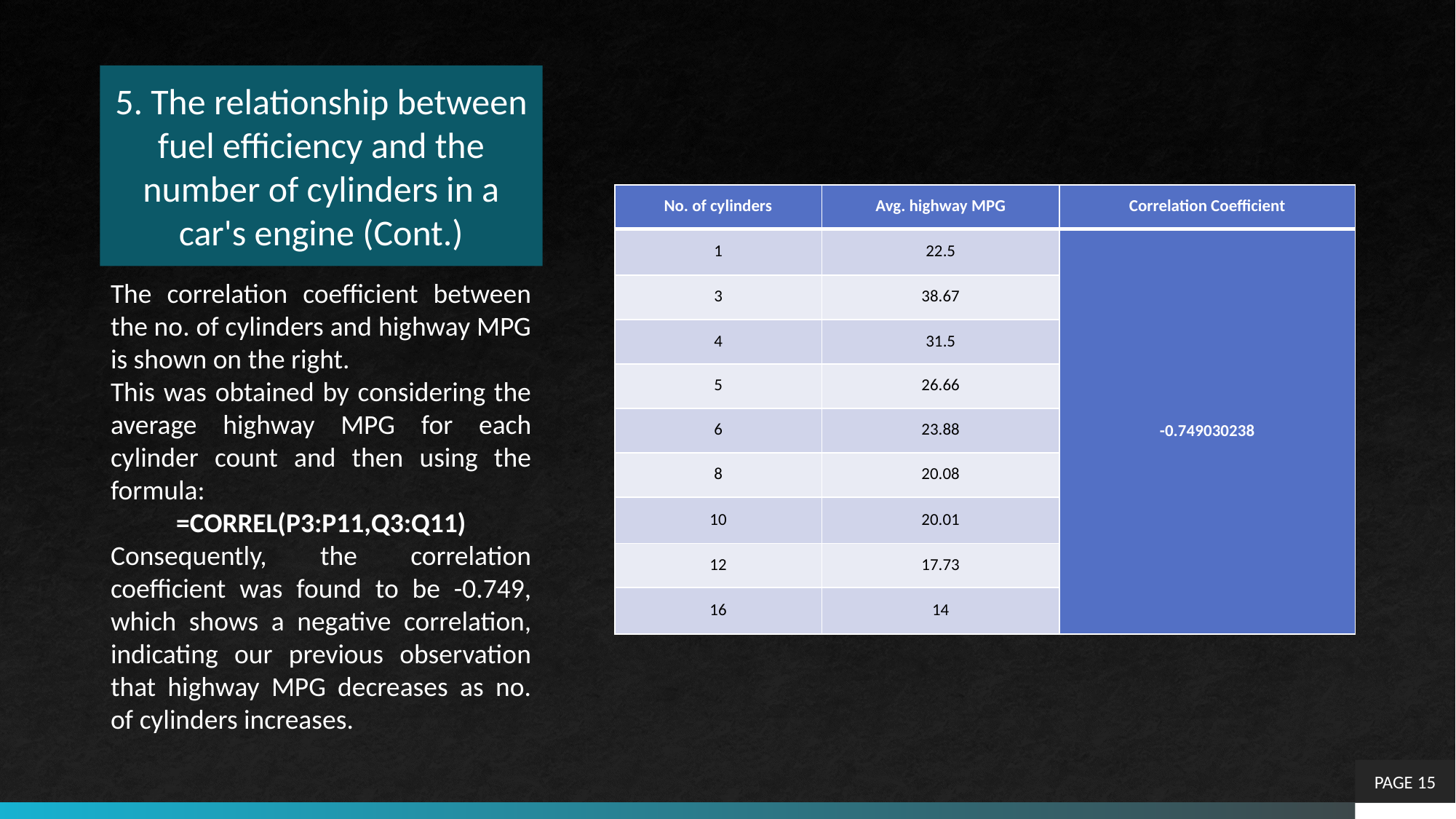

# 5. The relationship between fuel efficiency and the number of cylinders in a car's engine (Cont.)
| No. of cylinders | Avg. highway MPG | Correlation Coefficient |
| --- | --- | --- |
| 1 | 22.5 | -0.749030238 |
| 3 | 38.67 |  |
| 4 | 31.5 |  |
| 5 | 26.66 |  |
| 6 | 23.88 |  |
| 8 | 20.08 |  |
| 10 | 20.01 |  |
| 12 | 17.73 |  |
| 16 | 14 |  |
The correlation coefficient between the no. of cylinders and highway MPG is shown on the right.
This was obtained by considering the average highway MPG for each cylinder count and then using the formula:
=CORREL(P3:P11,Q3:Q11)
Consequently, the correlation coefficient was found to be -0.749, which shows a negative correlation, indicating our previous observation that highway MPG decreases as no. of cylinders increases.
PAGE 15